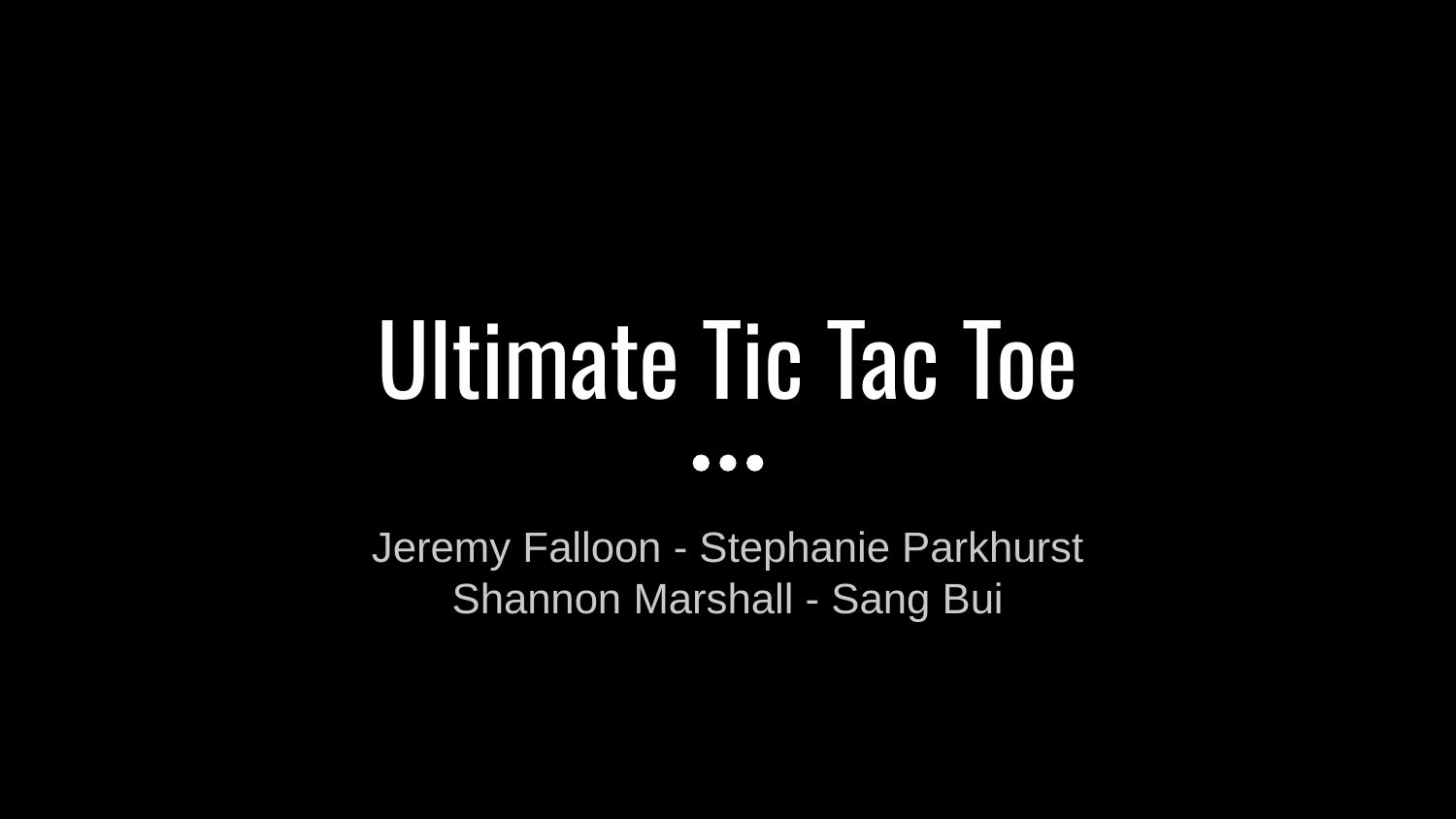

# Ultimate Tic Tac Toe
Jeremy Falloon - Stephanie Parkhurst
Shannon Marshall - Sang Bui